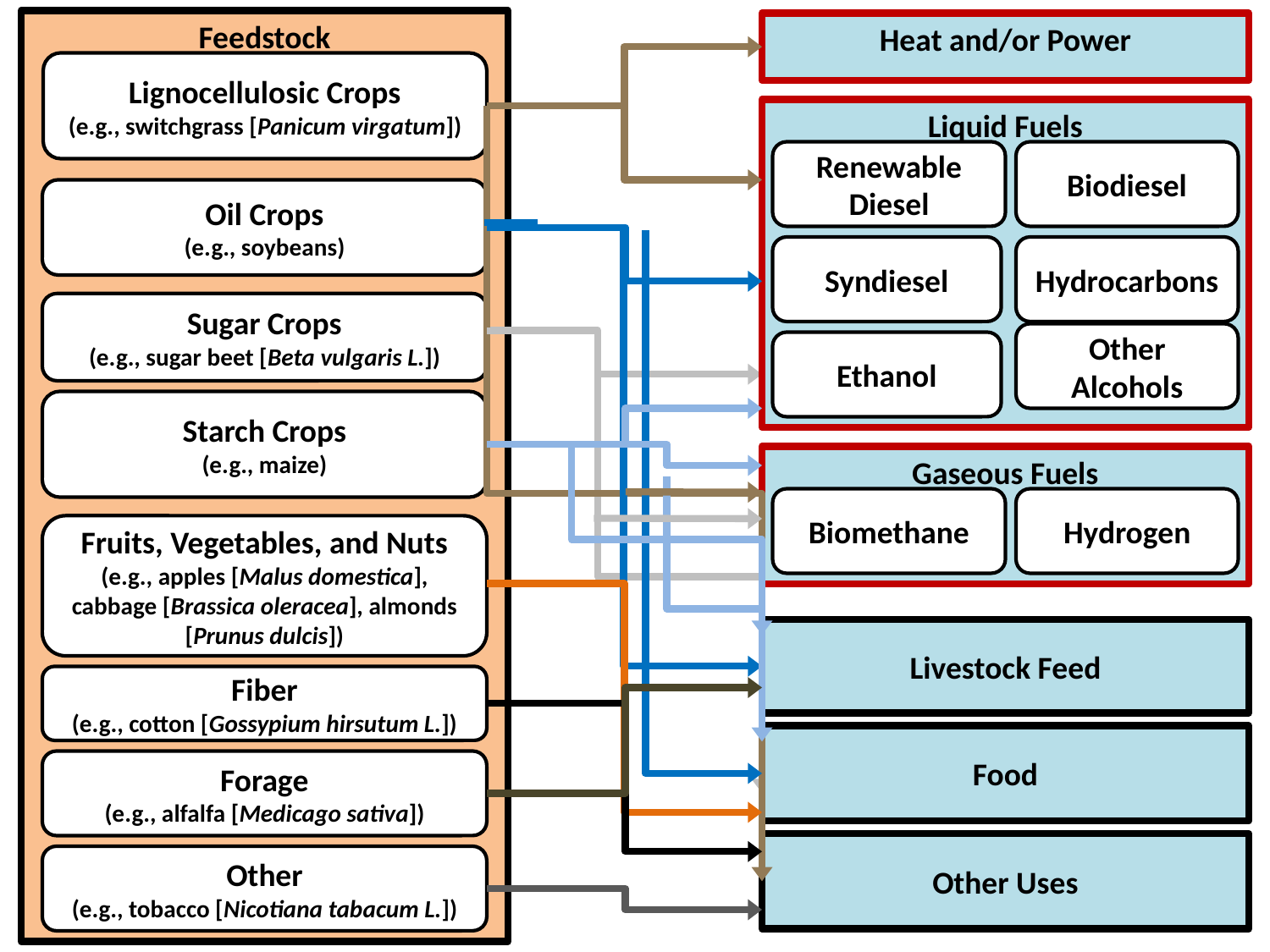

Feedstock
Heat and/or Power
Lignocellulosic Crops
(e.g., switchgrass [Panicum virgatum])
Liquid Fuels

Renewable Diesel
Biodiesel
Oil Crops
(e.g., soybeans)
Syndiesel
Hydrocarbons
Sugar Crops
(e.g., sugar beet [Beta vulgaris L.])
Other Alcohols
Ethanol
Starch Crops
(e.g., maize)
Gaseous Fuels

Biomethane
Hydrogen
Fruits, Vegetables, and Nuts
(e.g., apples [Malus domestica], cabbage [Brassica oleracea], almonds [Prunus dulcis])
Livestock Feed
Fiber
(e.g., cotton [Gossypium hirsutum L.])
Food
Forage
(e.g., alfalfa [Medicago sativa])
Other Uses
Other
(e.g., tobacco [Nicotiana tabacum L.])